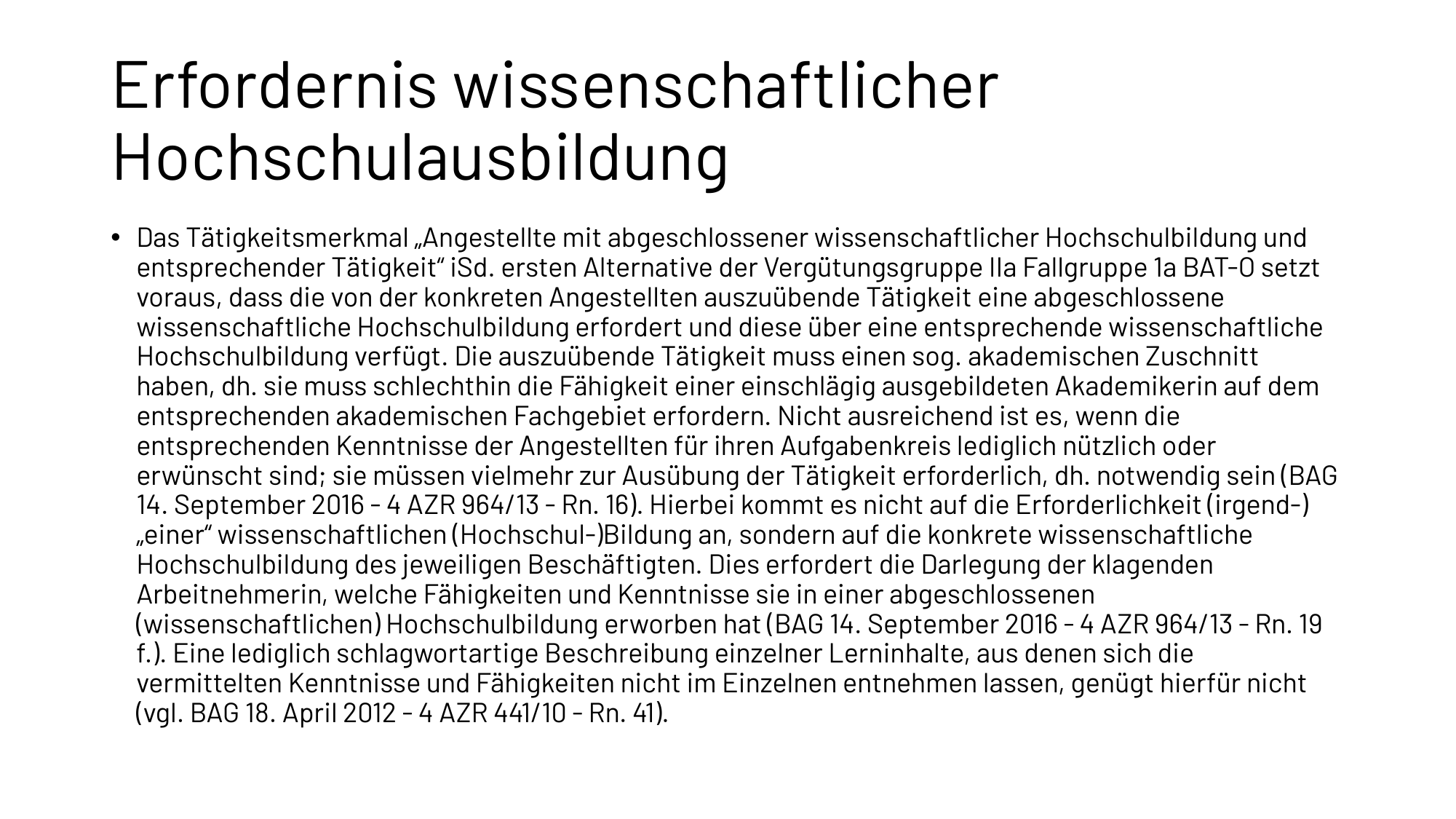

# Erfordernis wissenschaftlicher Hochschulausbildung
Das Tätigkeitsmerkmal „Angestellte mit abgeschlossener wissenschaftlicher Hochschulbildung und entsprechender Tätigkeit“ iSd. ersten Alternative der Vergütungsgruppe IIa Fallgruppe 1a BAT-O setzt voraus, dass die von der konkreten Angestellten auszuübende Tätigkeit eine abgeschlossene wissenschaftliche Hochschulbildung erfordert und diese über eine entsprechende wissenschaftliche Hochschulbildung verfügt. Die auszuübende Tätigkeit muss einen sog. akademischen Zuschnitt haben, dh. sie muss schlechthin die Fähigkeit einer einschlägig ausgebildeten Akademikerin auf dem entsprechenden akademischen Fachgebiet erfordern. Nicht ausreichend ist es, wenn die entsprechenden Kenntnisse der Angestellten für ihren Aufgabenkreis lediglich nützlich oder erwünscht sind; sie müssen vielmehr zur Ausübung der Tätigkeit erforderlich, dh. notwendig sein (BAG 14. September 2016 - 4 AZR 964/13 - Rn. 16). Hierbei kommt es nicht auf die Erforderlichkeit (irgend-)„einer“ wissenschaftlichen (Hochschul-)Bildung an, sondern auf die konkrete wissenschaftliche Hochschulbildung des jeweiligen Beschäftigten. Dies erfordert die Darlegung der klagenden Arbeitnehmerin, welche Fähigkeiten und Kenntnisse sie in einer abgeschlossenen (wissenschaftlichen) Hochschulbildung erworben hat (BAG 14. September 2016 - 4 AZR 964/13 - Rn. 19 f.). Eine lediglich schlagwortartige Beschreibung einzelner Lerninhalte, aus denen sich die vermittelten Kenntnisse und Fähigkeiten nicht im Einzelnen entnehmen lassen, genügt hierfür nicht (vgl. BAG 18. April 2012 - 4 AZR 441/10 - Rn. 41).